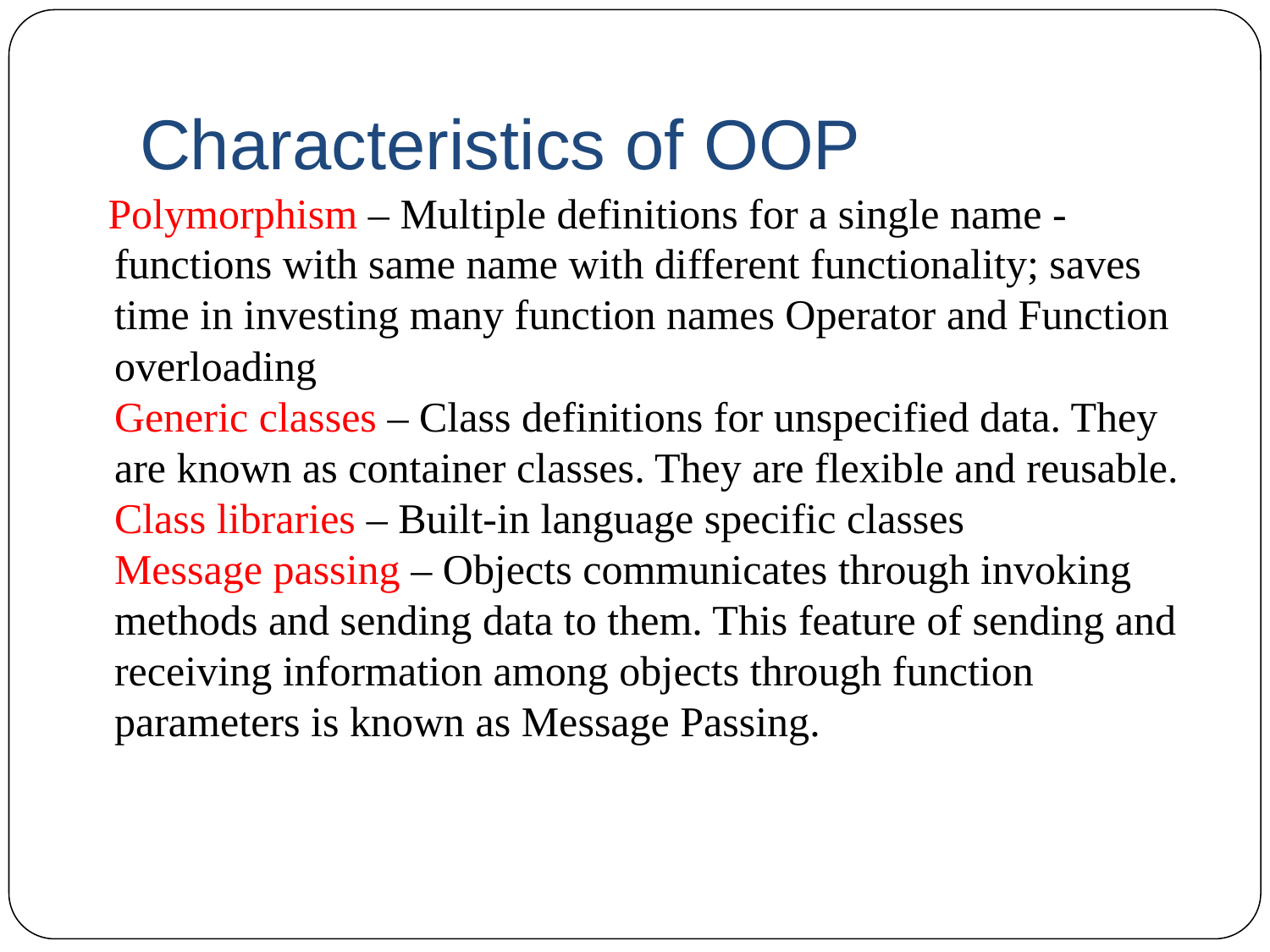

# Characteristics of OOP
   Polymorphism – Multiple definitions for a single name - functions with same name with different functionality; saves time in investing many function names Operator and Function overloading
Generic classes – Class definitions for unspecified data. They are known as container classes. They are flexible and reusable.
Class libraries – Built-in language specific classes
Message passing – Objects communicates through invoking methods and sending data to them. This feature of sending and receiving information among objects through function parameters is known as Message Passing.